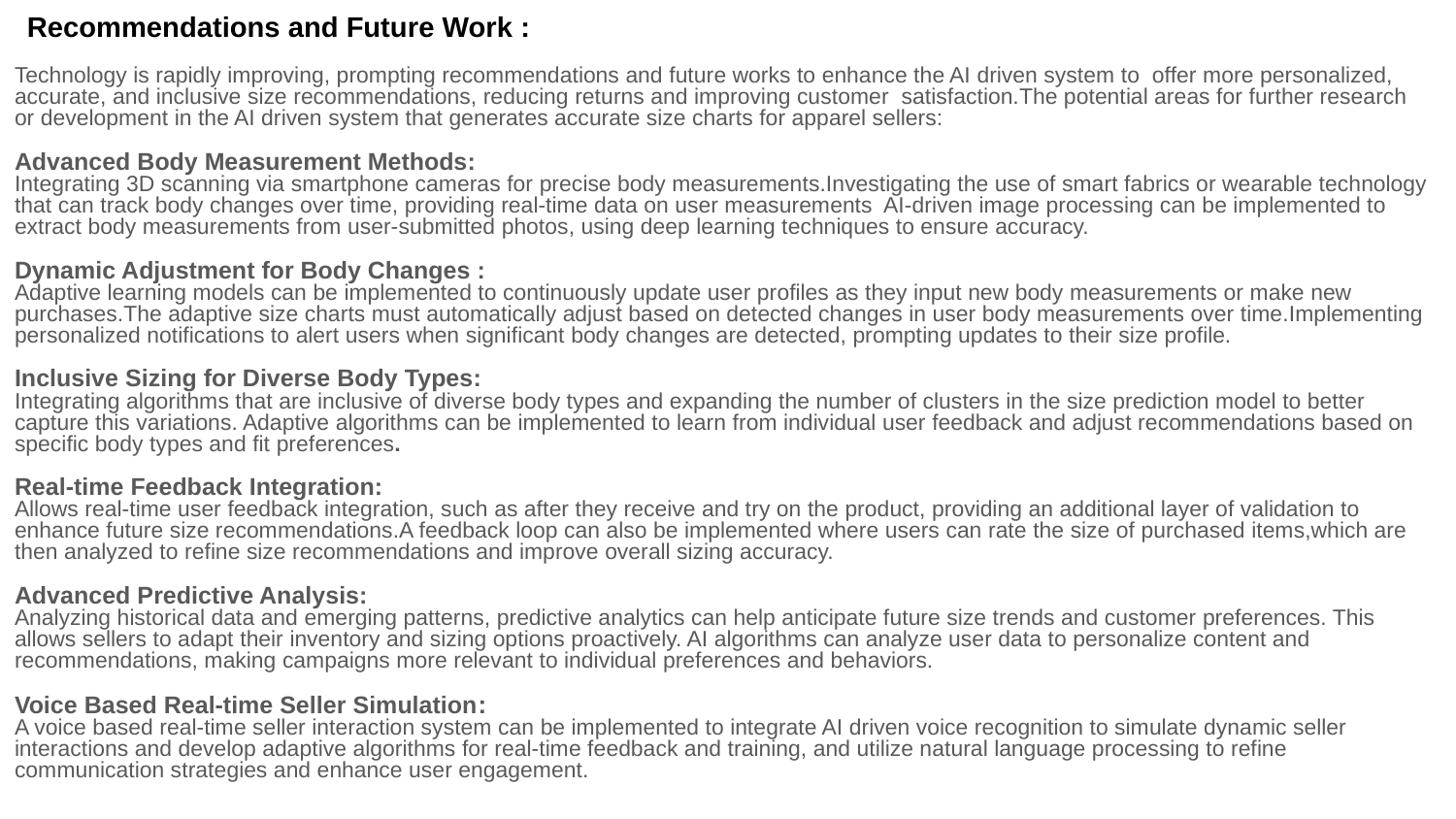

# Recommendations and Future Work :
Technology is rapidly improving, prompting recommendations and future works to enhance the AI driven system to  offer more personalized, accurate, and inclusive size recommendations, reducing returns and improving customer  satisfaction.The potential areas for further research or development in the AI driven system that generates accurate size charts for apparel sellers:

Advanced Body Measurement Methods:
Integrating 3D scanning via smartphone cameras for precise body measurements.Investigating the use of smart fabrics or wearable technology that can track body changes over time, providing real-time data on user measurements  AI-driven image processing can be implemented to extract body measurements from user-submitted photos, using deep learning techniques to ensure accuracy.

Dynamic Adjustment for Body Changes :
Adaptive learning models can be implemented to continuously update user profiles as they input new body measurements or make new purchases.The adaptive size charts must automatically adjust based on detected changes in user body measurements over time.Implementing personalized notifications to alert users when significant body changes are detected, prompting updates to their size profile.

Inclusive Sizing for Diverse Body Types:
Integrating algorithms that are inclusive of diverse body types and expanding the number of clusters in the size prediction model to better capture this variations. Adaptive algorithms can be implemented to learn from individual user feedback and adjust recommendations based on specific body types and fit preferences.

Real-time Feedback Integration:
Allows real-time user feedback integration, such as after they receive and try on the product, providing an additional layer of validation to enhance future size recommendations.A feedback loop can also be implemented where users can rate the size of purchased items,which are then analyzed to refine size recommendations and improve overall sizing accuracy.

Advanced Predictive Analysis:
Analyzing historical data and emerging patterns, predictive analytics can help anticipate future size trends and customer preferences. This allows sellers to adapt their inventory and sizing options proactively. AI algorithms can analyze user data to personalize content and recommendations, making campaigns more relevant to individual preferences and behaviors.

Voice Based Real-time Seller Simulation:
A voice based real-time seller interaction system can be implemented to integrate AI driven voice recognition to simulate dynamic seller interactions and develop adaptive algorithms for real-time feedback and training, and utilize natural language processing to refine communication strategies and enhance user engagement.